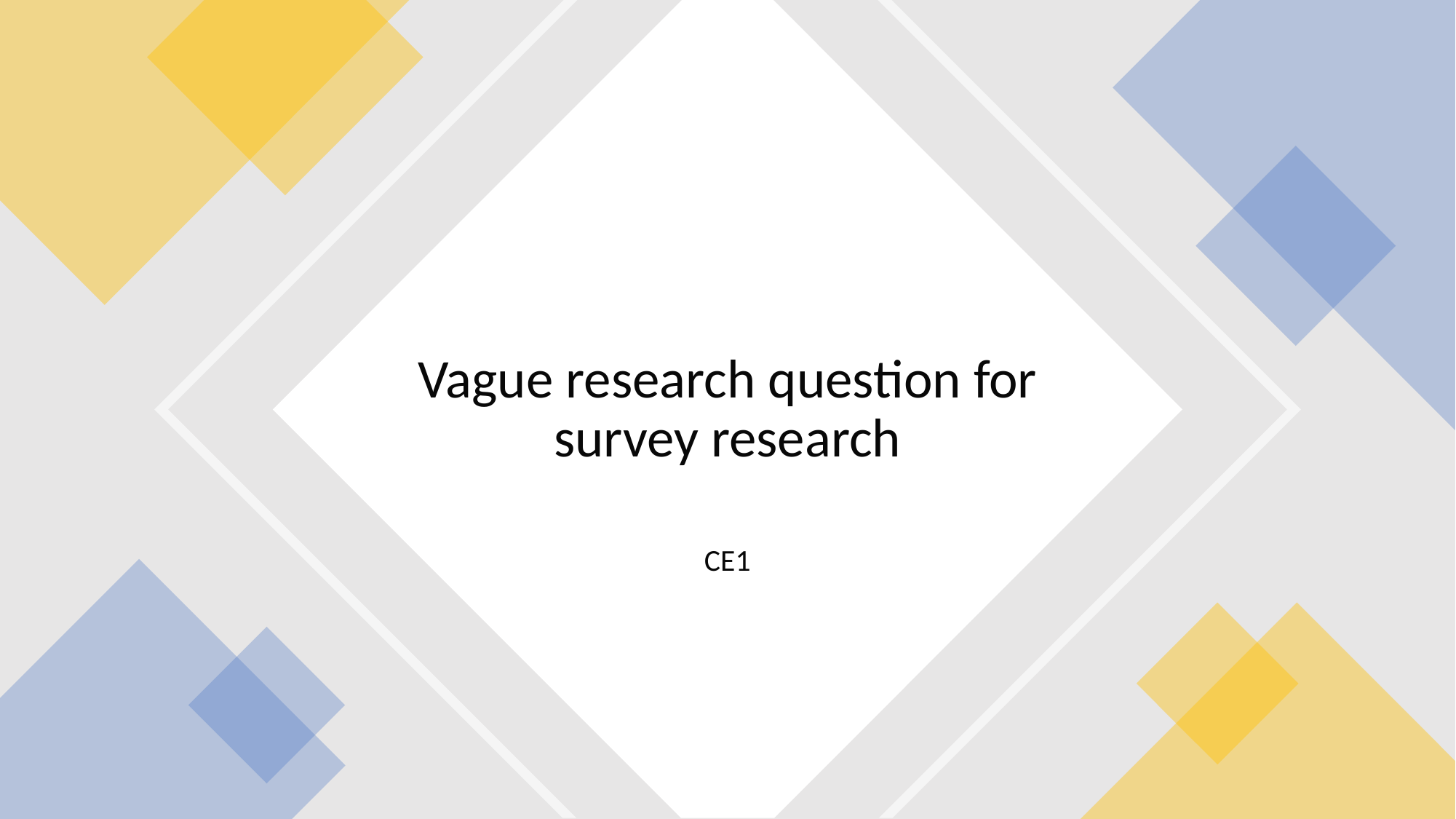

# Vague research question for survey research
CE1

Mike Nguyen
34